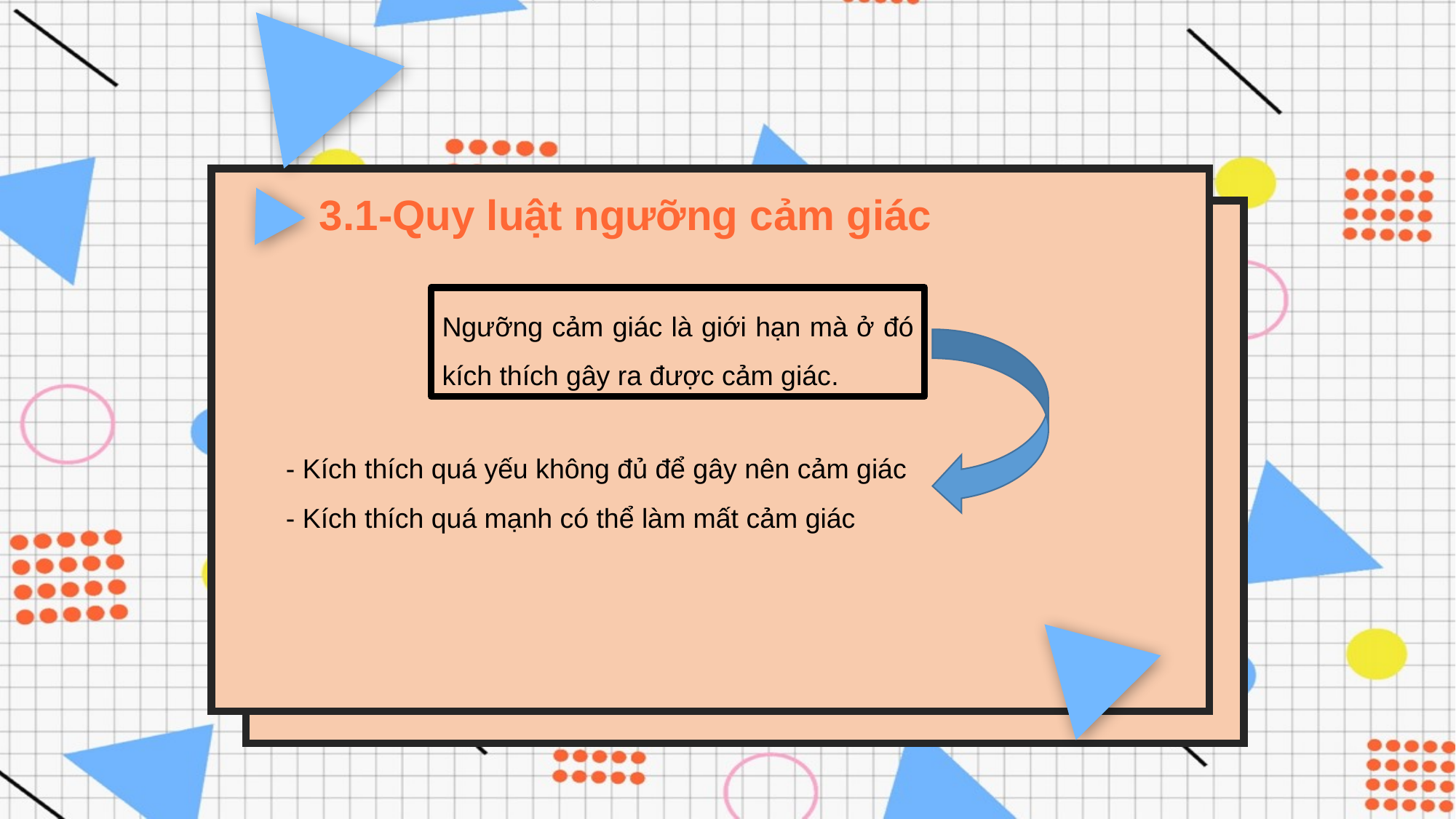

3.1-Quy luật ngưỡng cảm giác

Ngưỡng cảm giác là giới hạn mà ở đó kích thích gây ra được cảm giác.

- Kích thích quá yếu không đủ để gây nên cảm giác
- Kích thích quá mạnh có thể làm mất cảm giác